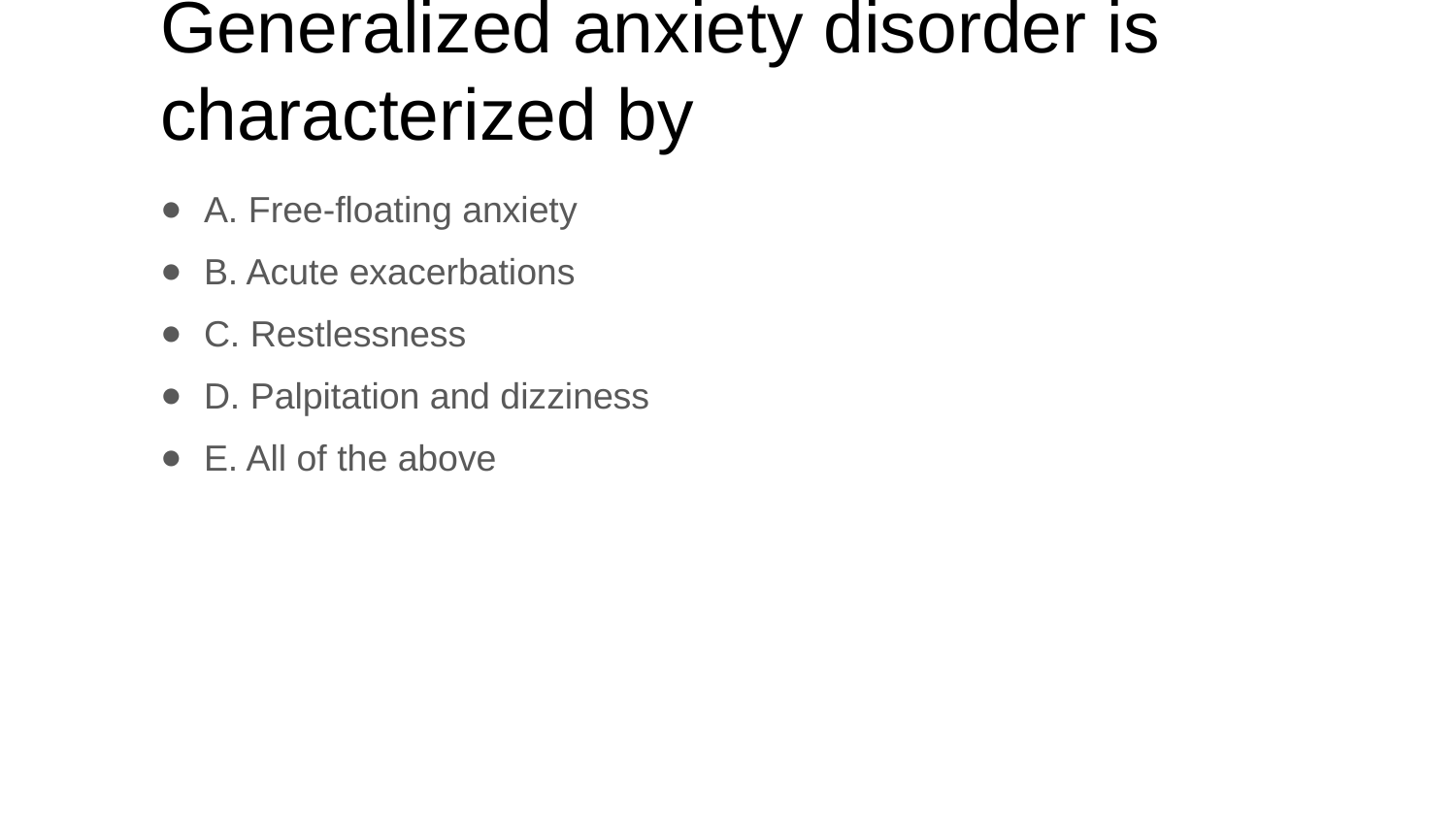

# Generalized anxiety disorder is characterized by
A. Free-floating anxiety
B. Acute exacerbations
C. Restlessness
D. Palpitation and dizziness
E. All of the above